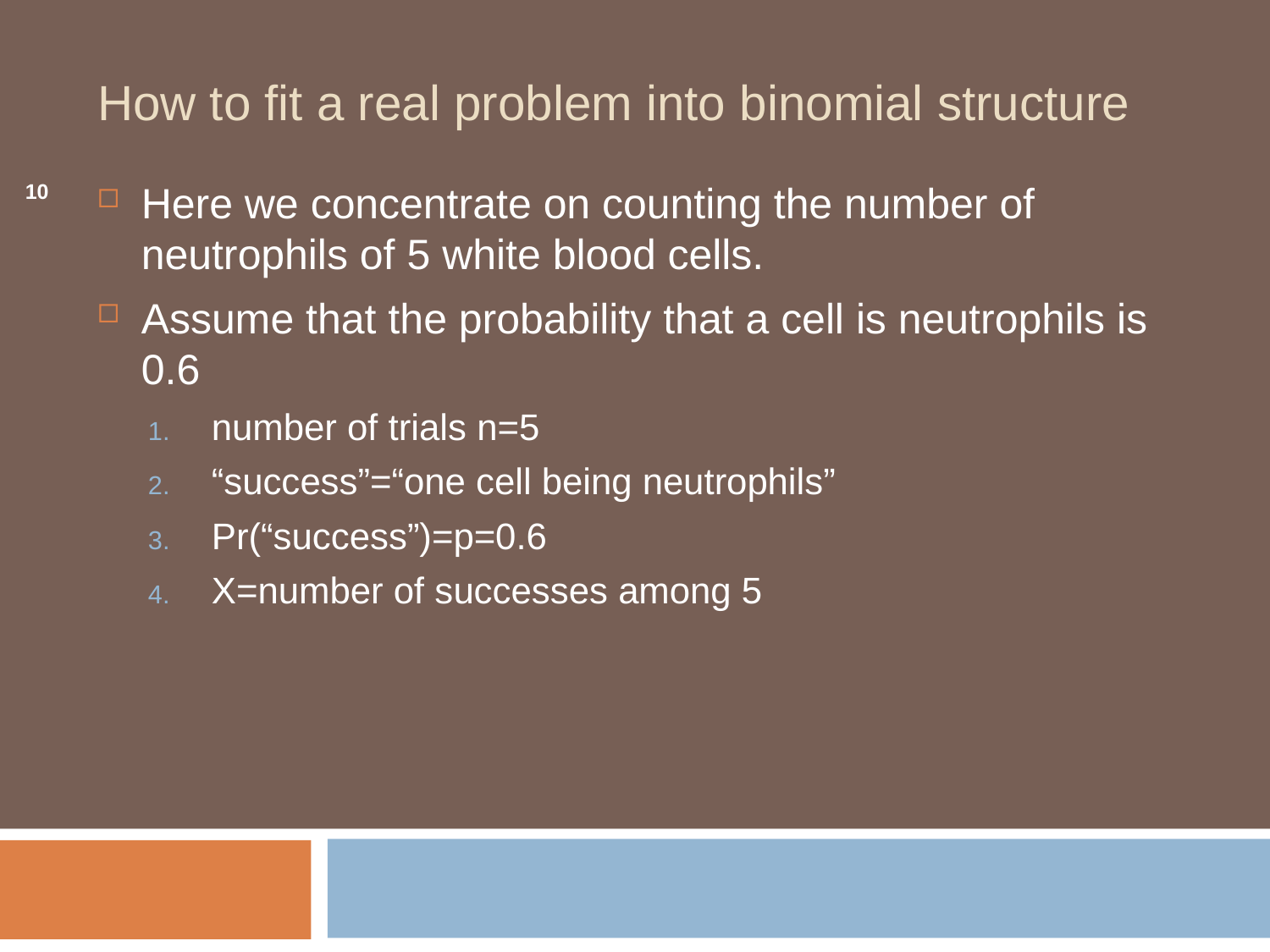

# How to fit a real problem into binomial structure
Here we concentrate on counting the number of neutrophils of 5 white blood cells.
Assume that the probability that a cell is neutrophils is 0.6
number of trials n=5
“success”=“one cell being neutrophils”
Pr(“success”)=p=0.6
X=number of successes among 5
10